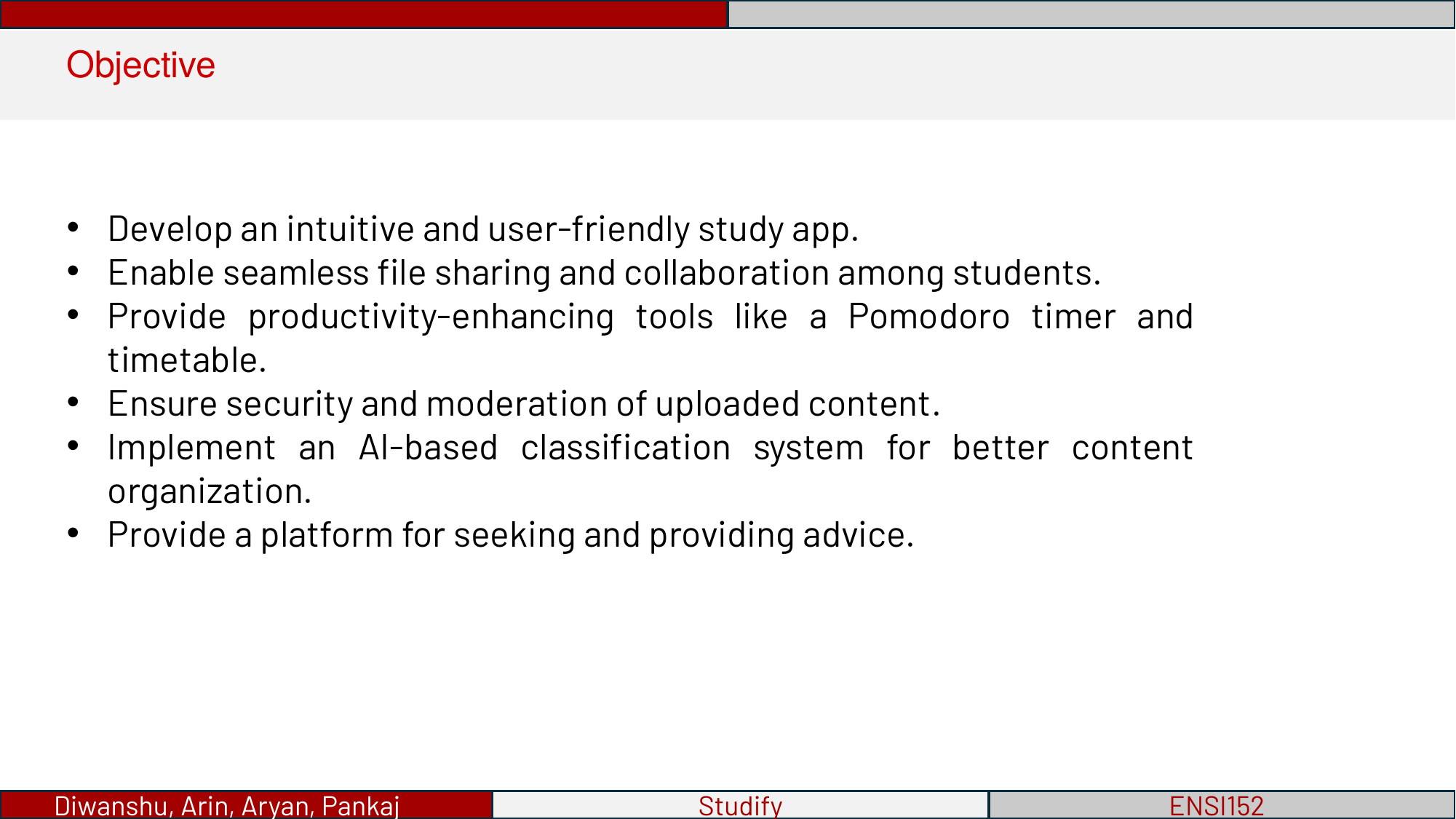

Objective
Develop an intuitive and user-friendly study app.
Enable seamless file sharing and collaboration among students.
Provide productivity-enhancing tools like a Pomodoro timer and timetable.
Ensure security and moderation of uploaded content.
Implement an AI-based classification system for better content organization.
Provide a platform for seeking and providing advice.
         Diwanshu, Arin, Aryan, Pankaj
Diwanshu, Arin, Aryan, Pankaj
Studify
                                              ENSI152